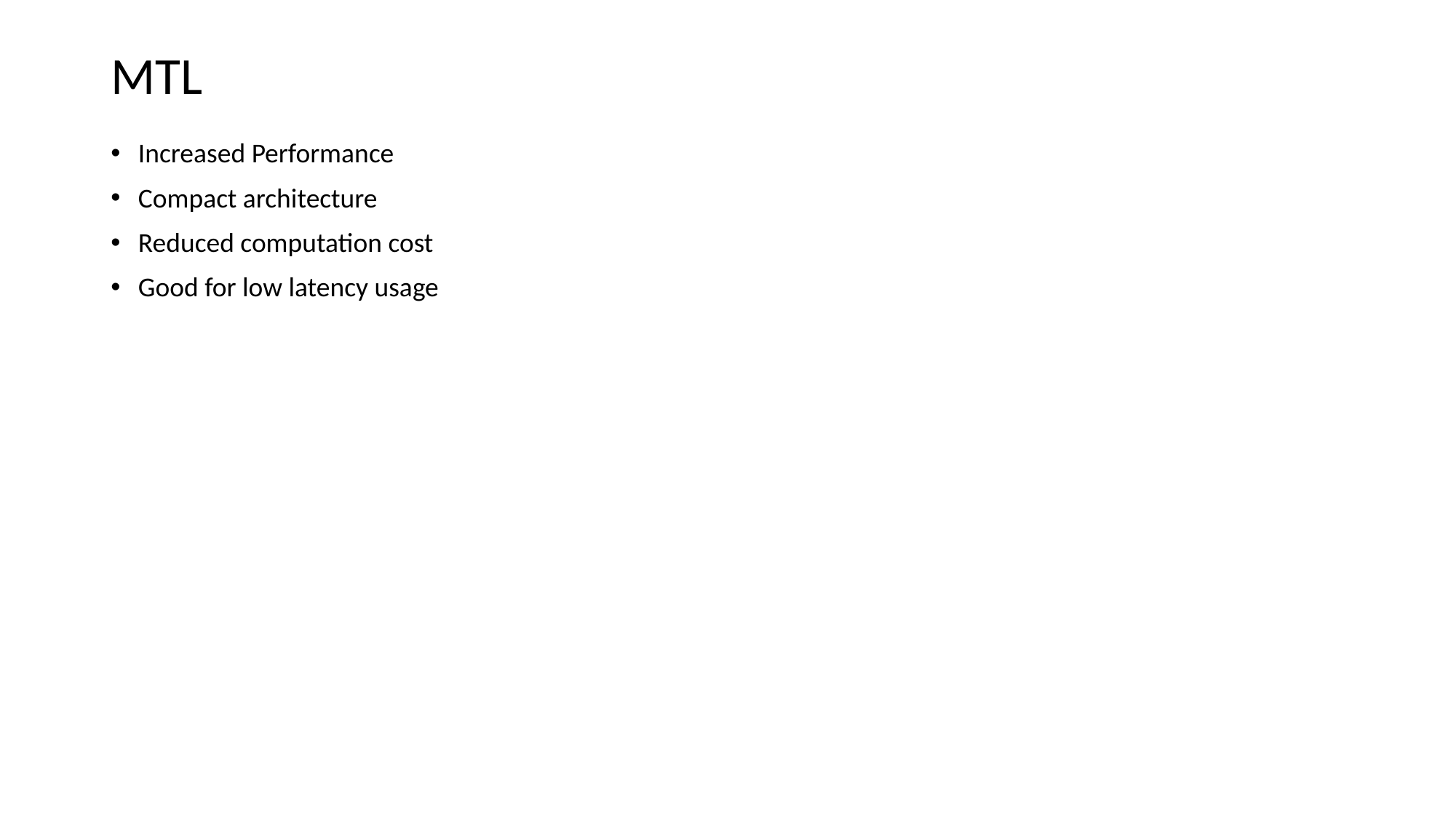

# MTL
Increased Performance
Compact architecture
Reduced computation cost
Good for low latency usage